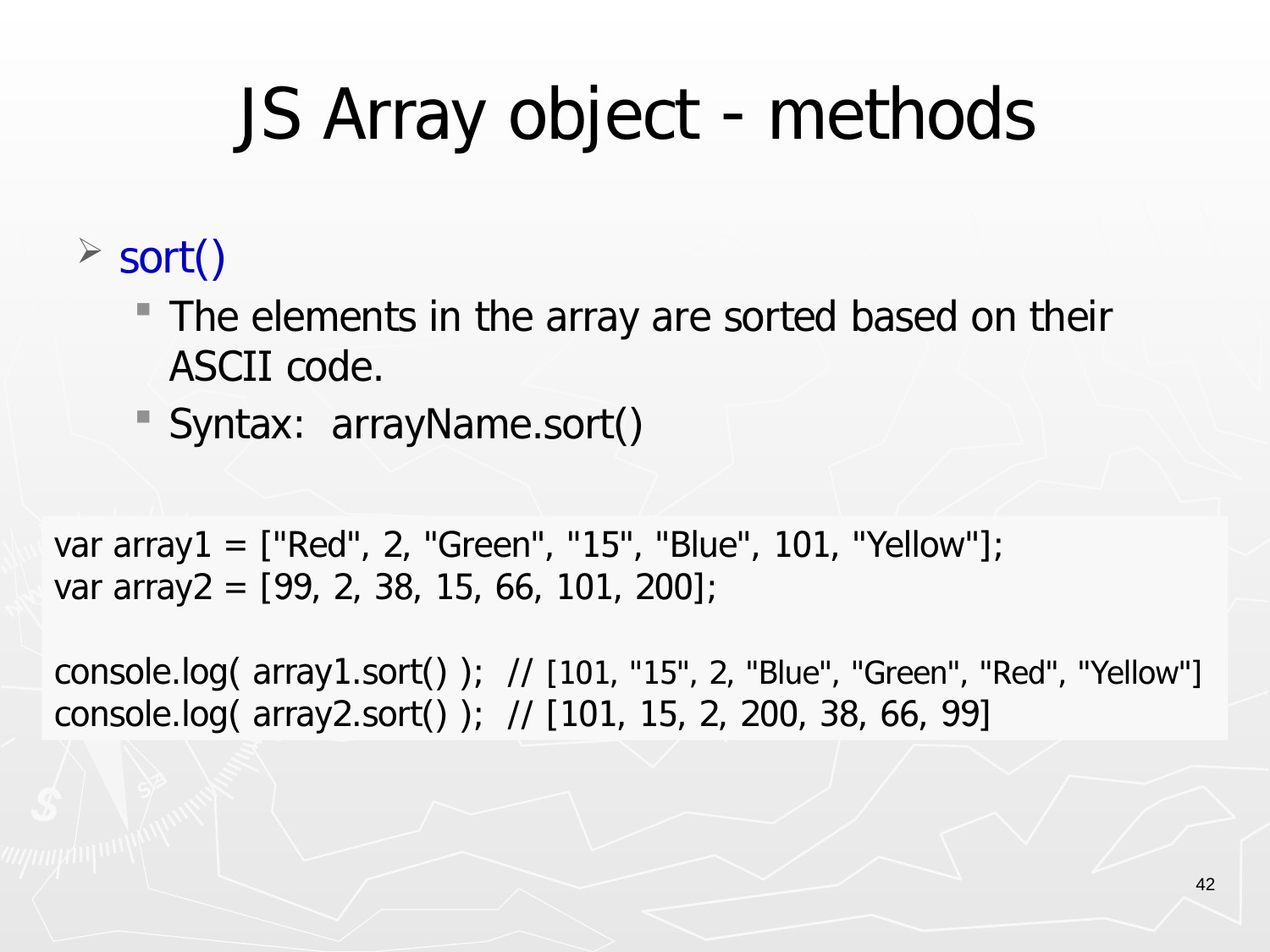

# JS Array object - methods
sort()
The elements in the array are sorted based on their ASCII code.
Syntax:  arrayName.sort()

var array1 = ["Red", 2, "Green", "15", "Blue", 101, "Yellow"];
var array2 = [99, 2, 38, 15, 66, 101, 200];

console.log( array1.sort() );  // [101, "15", 2, "Blue", "Green", "Red", "Yellow"]
console.log( array2.sort() );  // [101, 15, 2, 200, 38, 66, 99]
42